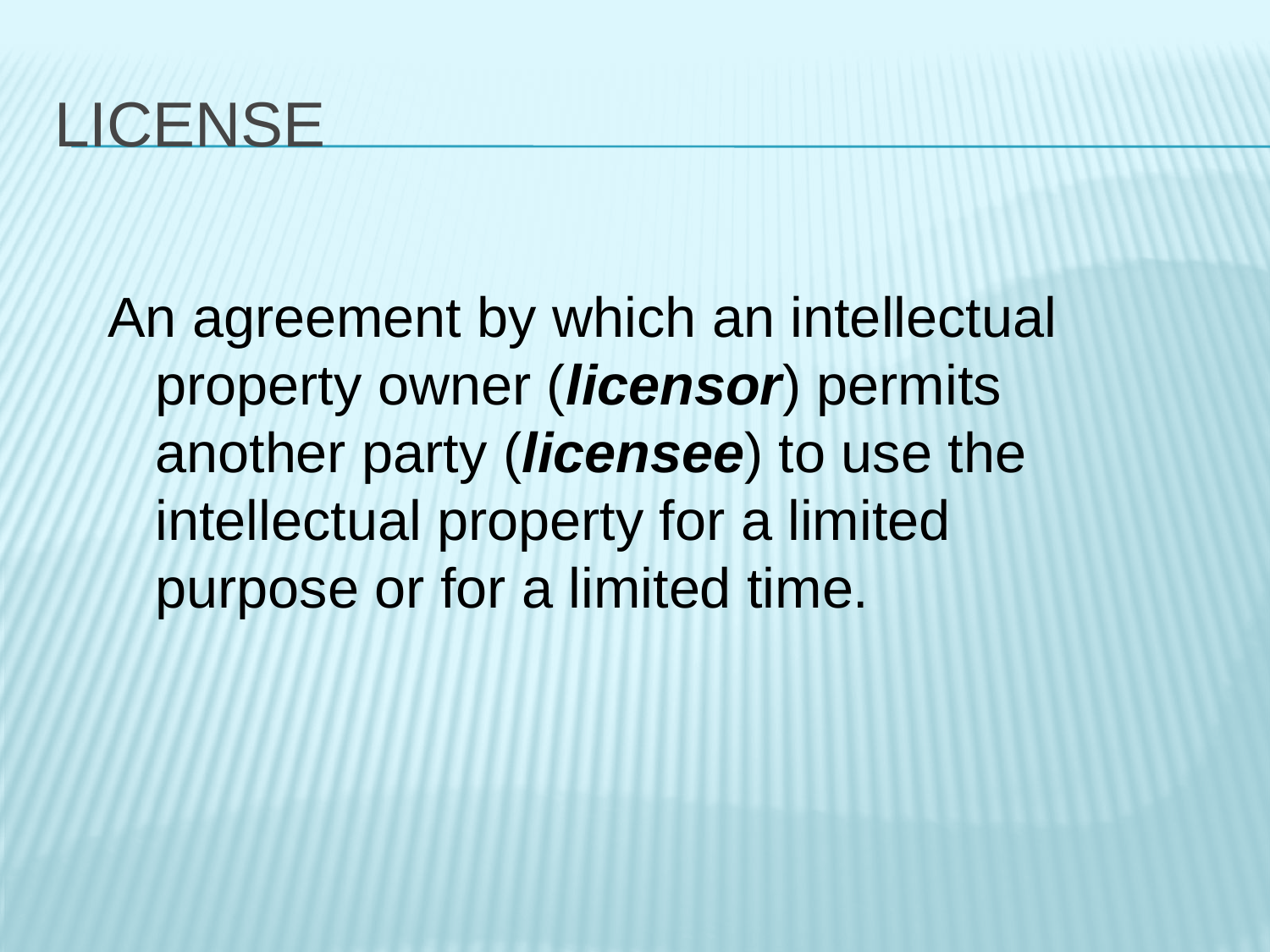

# license
An agreement by which an intellectual property owner (licensor) permits another party (licensee) to use the intellectual property for a limited purpose or for a limited time.